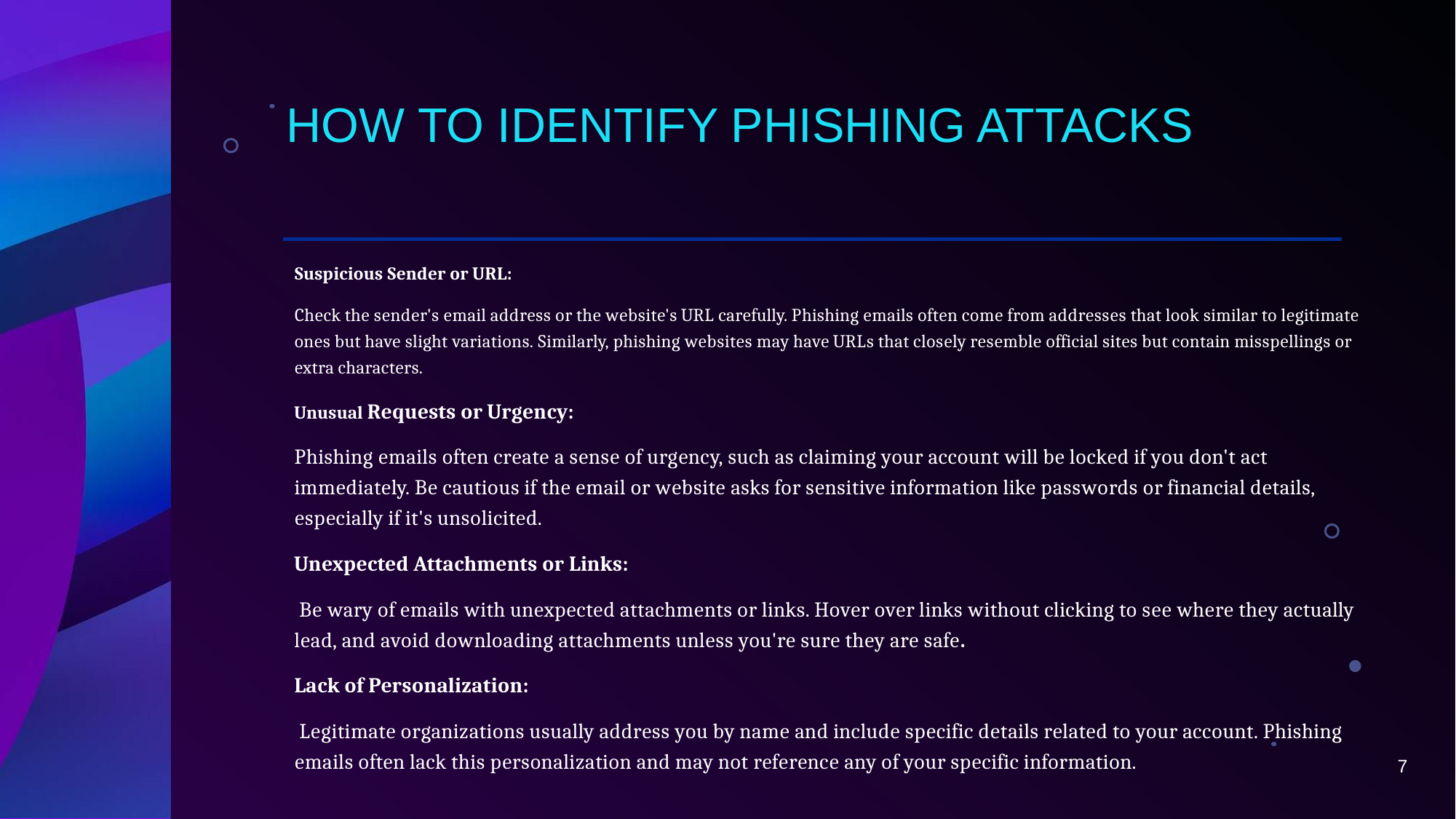

# How to identify phishing attacks
Suspicious Sender or URL:
Check the sender's email address or the website's URL carefully. Phishing emails often come from addresses that look similar to legitimate ones but have slight variations. Similarly, phishing websites may have URLs that closely resemble official sites but contain misspellings or extra characters.
Unusual Requests or Urgency:
Phishing emails often create a sense of urgency, such as claiming your account will be locked if you don't act immediately. Be cautious if the email or website asks for sensitive information like passwords or financial details, especially if it's unsolicited.
Unexpected Attachments or Links:
 Be wary of emails with unexpected attachments or links. Hover over links without clicking to see where they actually lead, and avoid downloading attachments unless you're sure they are safe.
Lack of Personalization:
 Legitimate organizations usually address you by name and include specific details related to your account. Phishing emails often lack this personalization and may not reference any of your specific information.
7